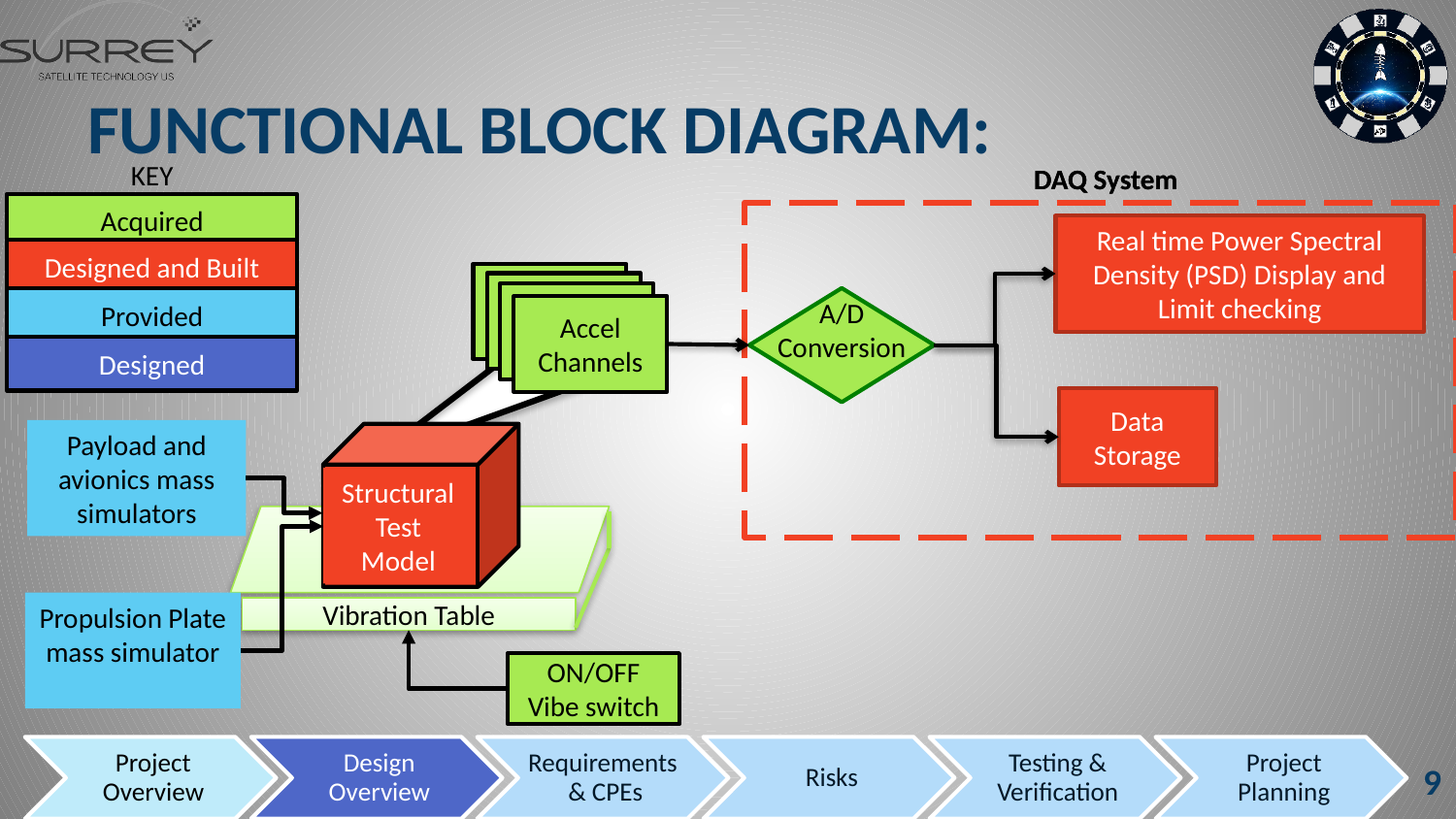

# FUNCTIONAL BLOCK DIAGRAM:
KEY
Acquired
Designed and Built
Provided
Designed
DAQ System
DAQ System

Real time Power Spectral Density (PSD) Display and Limit checking
3-axis Accel
3-axis Accel
3-axis Accel
Accel Channels

A/D
Conversion

Data Storage
Payload and avionics mass simulators

Structural Test Model

Vibration Table
Propulsion Plate mass simulator
ON/OFF Vibe switch
Project Overview
Design Overview
Requirements  & CPEs
Risks
Testing & Verification
Project Planning
9